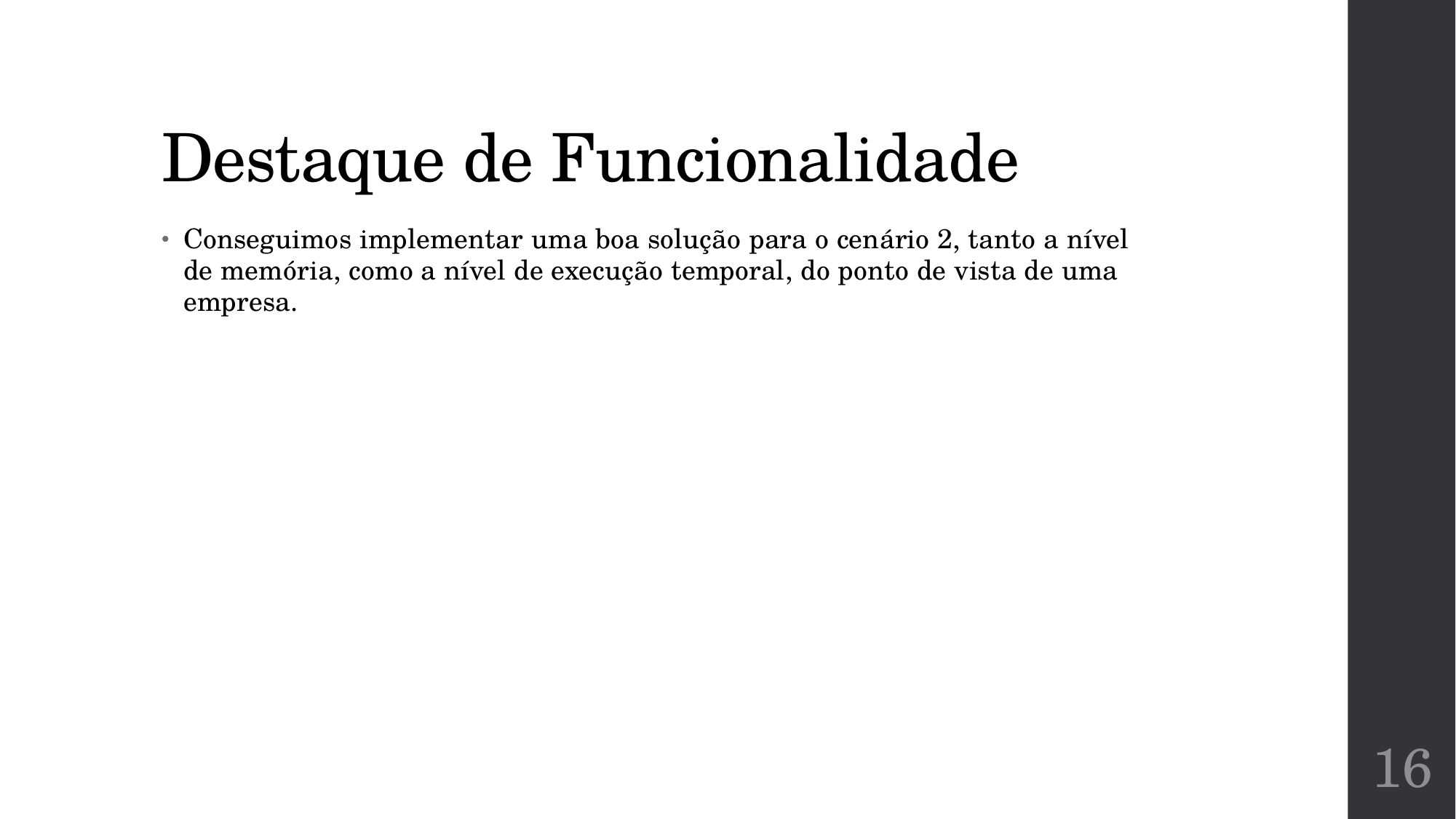

# Destaque de Funcionalidade
Conseguimos implementar uma boa solução para o cenário 2, tanto a nível de memória, como a nível de execução temporal, do ponto de vista de uma empresa.
16